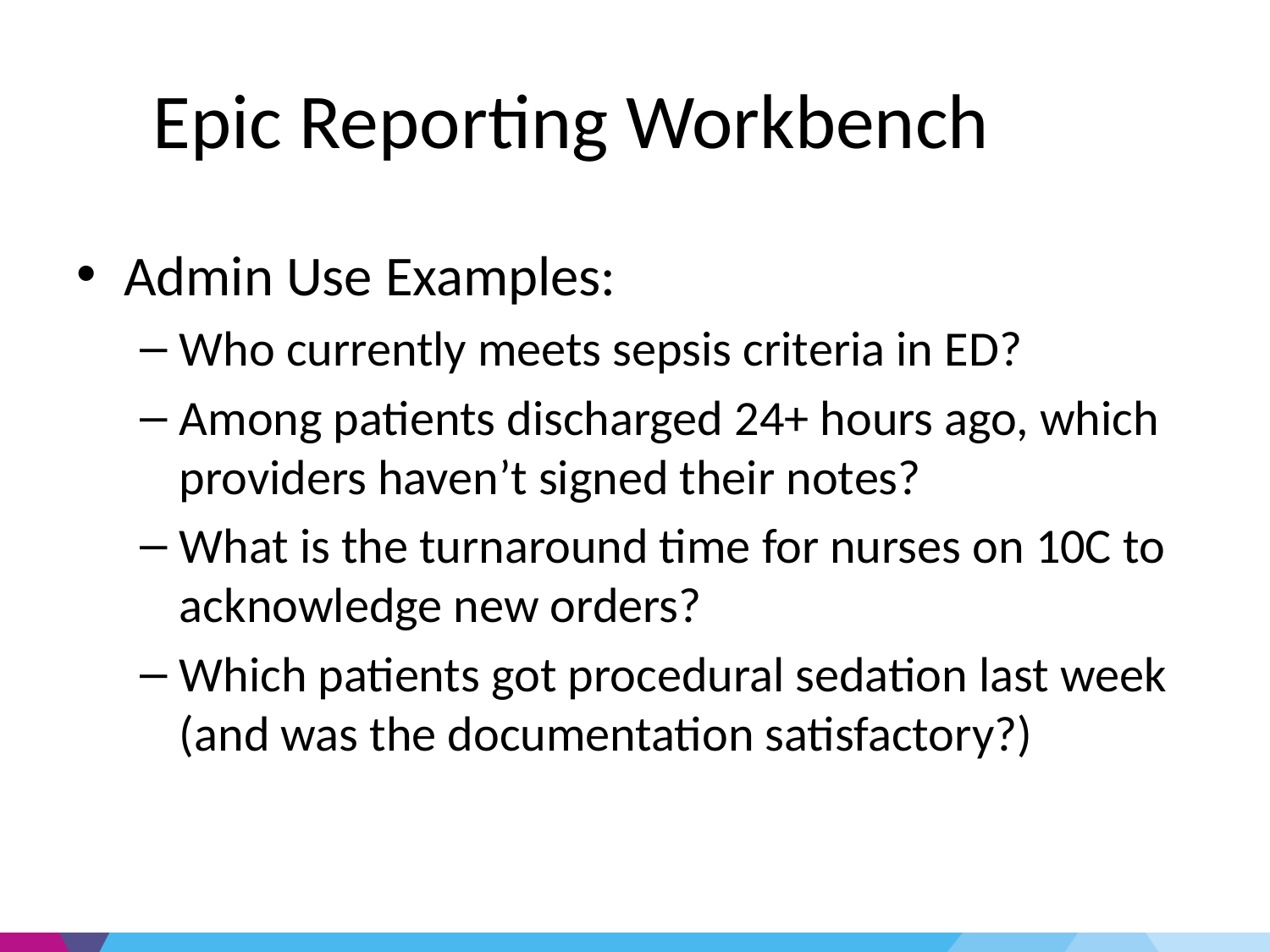

Epic Reporting Workbench
Admin Use Examples:
Who currently meets sepsis criteria in ED?
Among patients discharged 24+ hours ago, which providers haven’t signed their notes?
What is the turnaround time for nurses on 10C to acknowledge new orders?
Which patients got procedural sedation last week (and was the documentation satisfactory?)